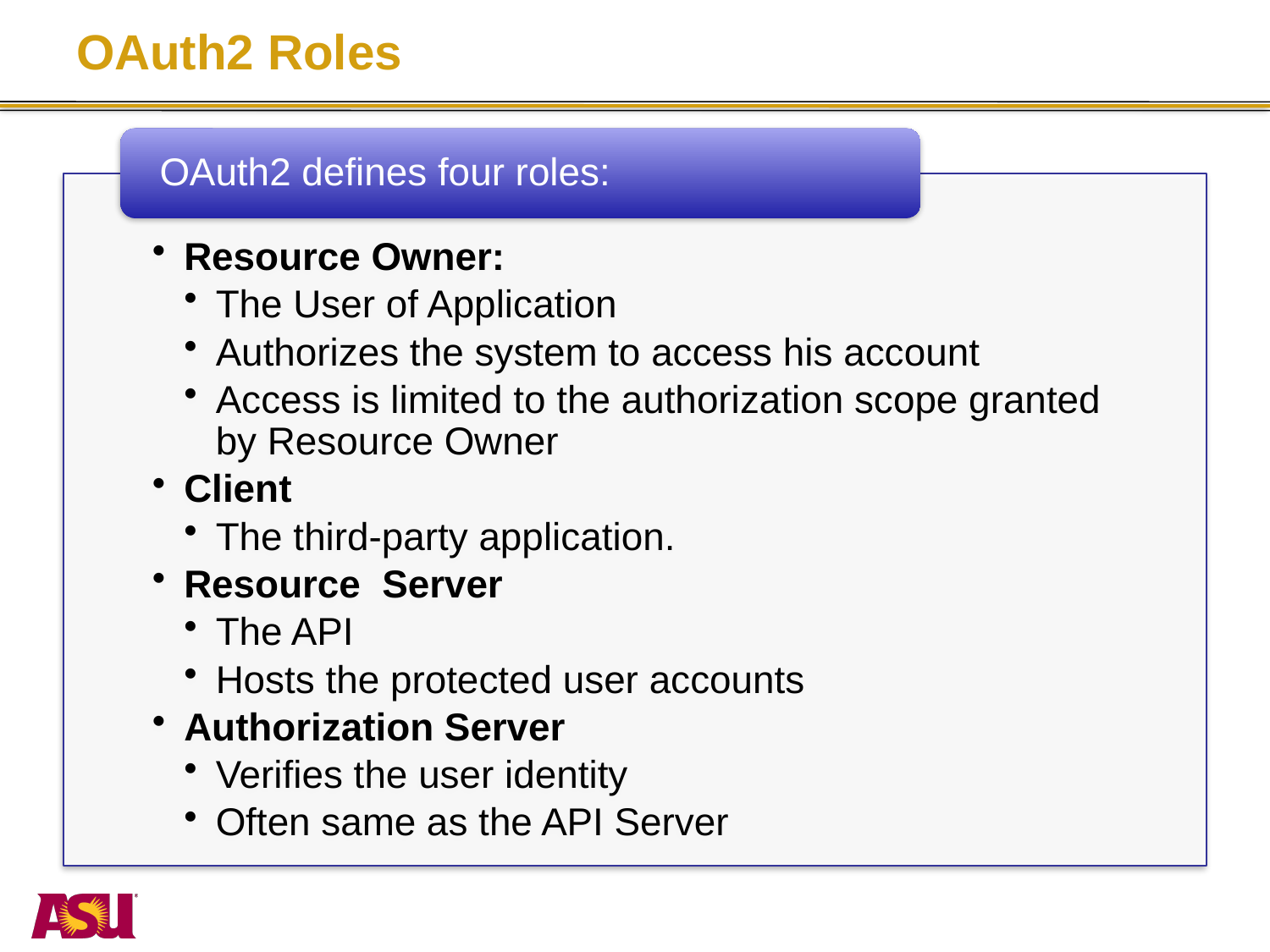

# OAuth2 Roles
Resource Owner:
The User of Application
Authorizes the system to access his account
Access is limited to the authorization scope granted by Resource Owner
Client
The third-party application.
Resource  Server
The API
Hosts the protected user accounts
Authorization Server
Verifies the user identity
Often same as the API Server
OAuth2 defines four roles: